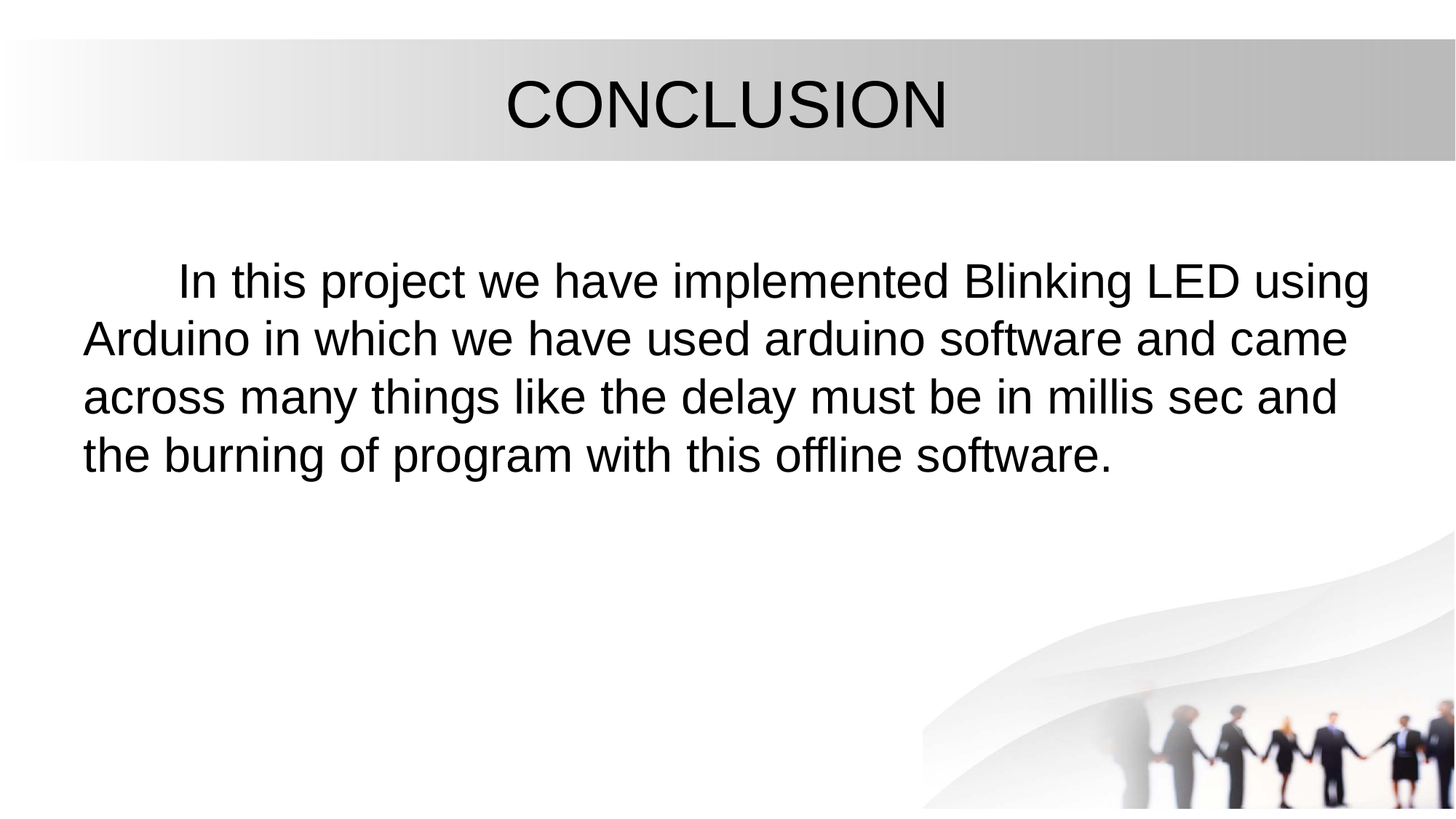

# CONCLUSION
       In this project we have implemented Blinking LED using Arduino in which we have used arduino software and came across many things like the delay must be in millis sec and the burning of program with this offline software.